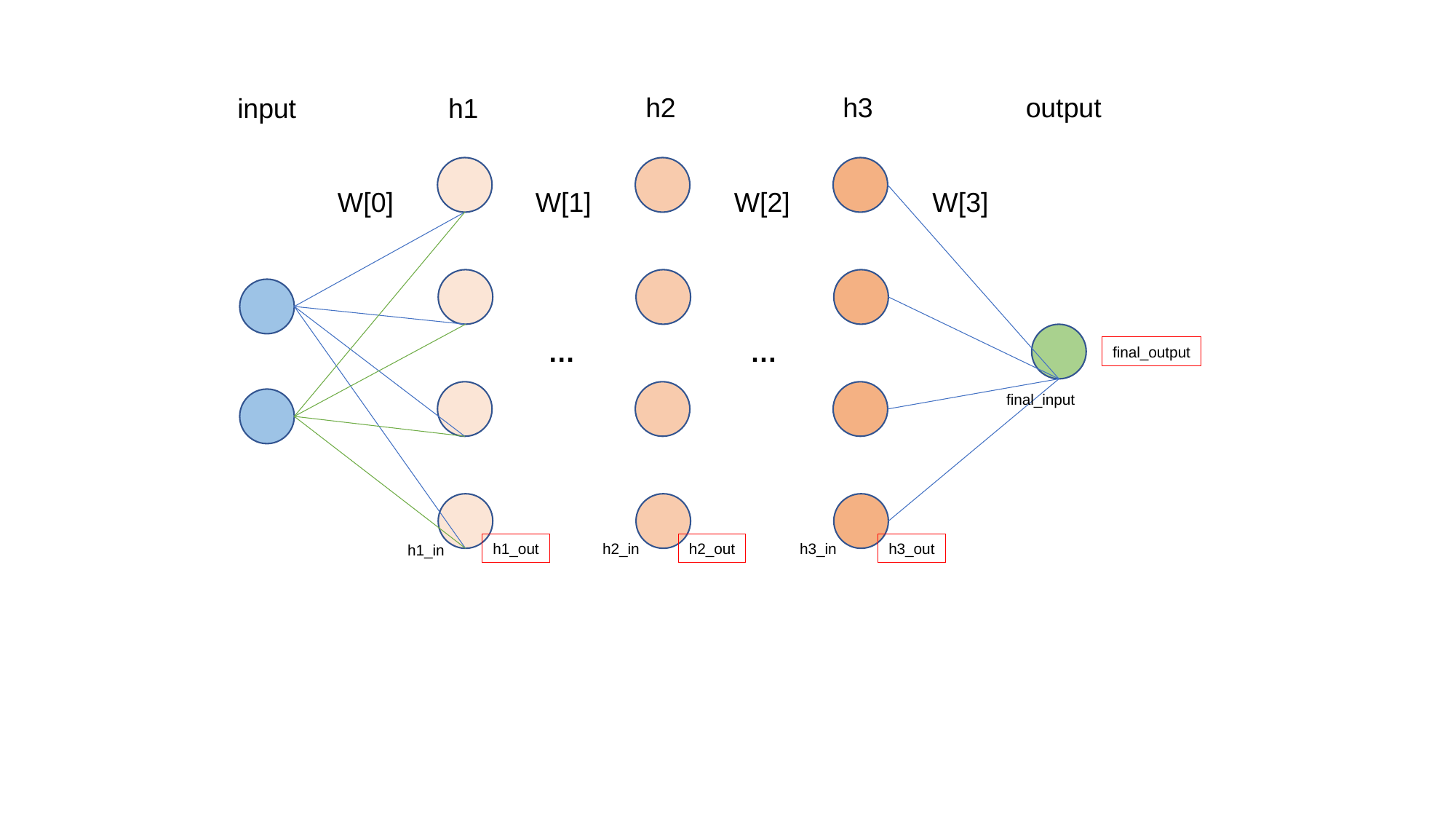

h2
h3
output
input
h1

W[0]
W[1]
W[2]
W[3]

…
…
final_output

final_input

h3_out
h1_out
h2_in
h2_out
h3_in
h1_in